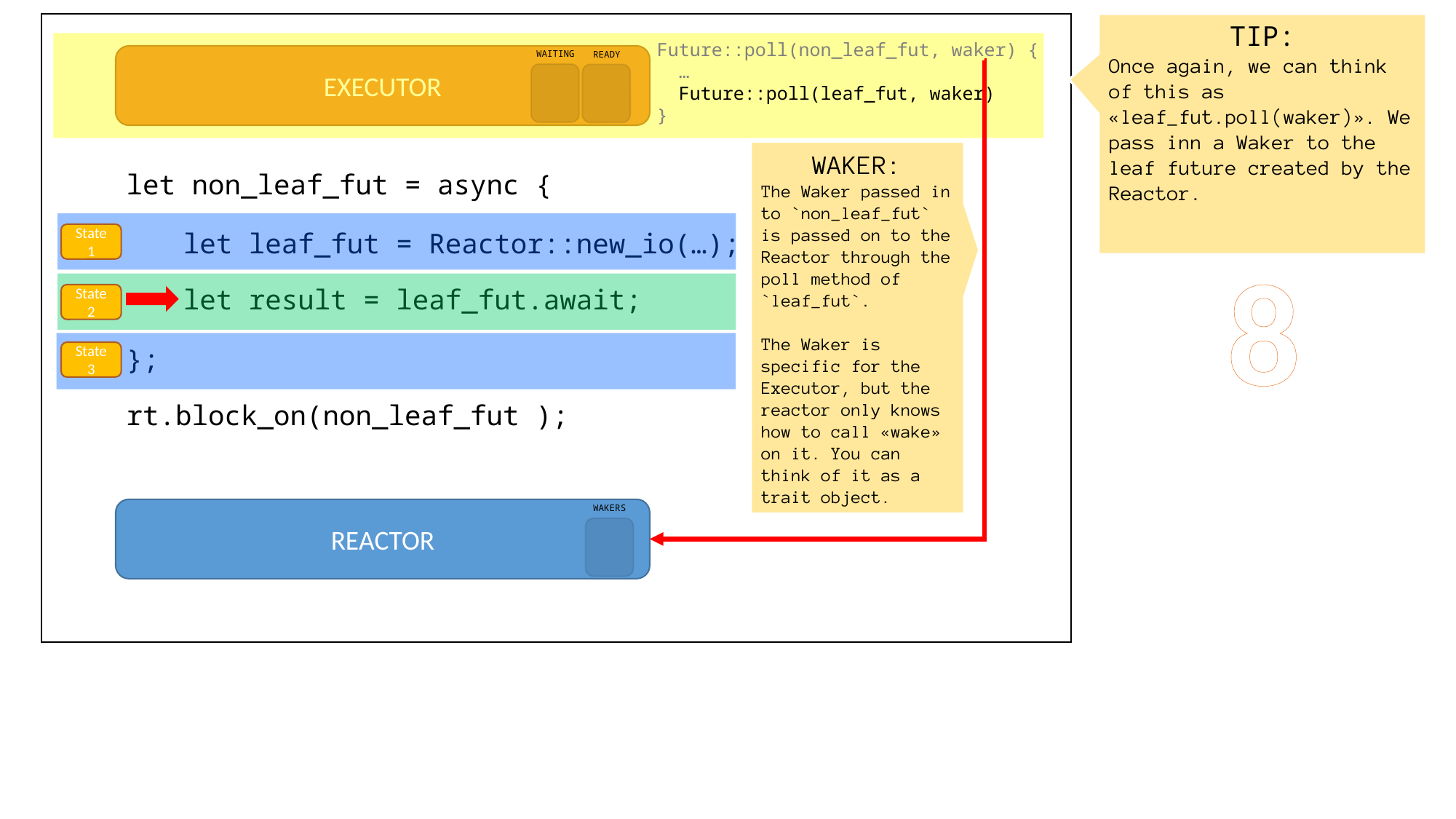

TIP:
Once again, we can think of this as «leaf_fut.poll(waker)». We pass inn a Waker to the leaf future created by the Reactor.

Future::poll(non_leaf_fut, waker) {
  …
  Future::poll(leaf_fut, waker)
}
WAITING

READY

EXECUTOR
WAKER:
The Waker passed in to `non_leaf_fut` is passed on to the Reactor through the poll method of `leaf_fut`.

The Waker is specific for the Executor, but the reactor only knows how to call «wake» on it. You can think of it as a trait object.
let non_leaf_fut = async {

let leaf_fut = Reactor::new_io(…);
State 1
8

let result = leaf_fut.await;
State 2

};
State 3
rt.block_on(non_leaf_fut );
WAKERS

REACTOR